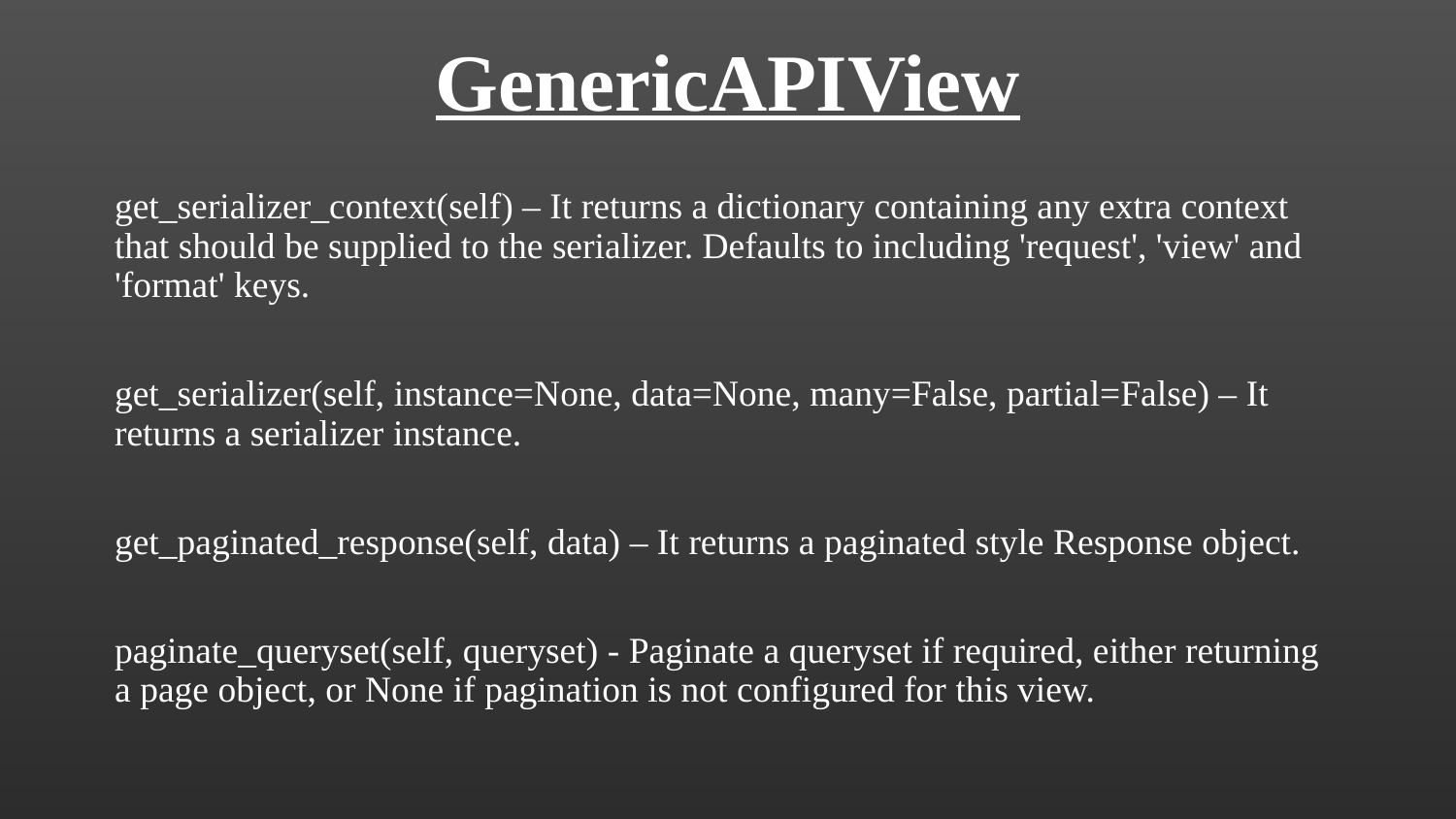

# GenericAPIView
get_serializer_context(self) – It returns a dictionary containing any extra context that should be supplied to the serializer. Defaults to including 'request', 'view' and 'format' keys.

get_serializer(self, instance=None, data=None, many=False, partial=False) – It returns a serializer instance.

get_paginated_response(self, data) – It returns a paginated style Response object.

paginate_queryset(self, queryset) - Paginate a queryset if required, either returning a page object, or None if pagination is not configured for this view.